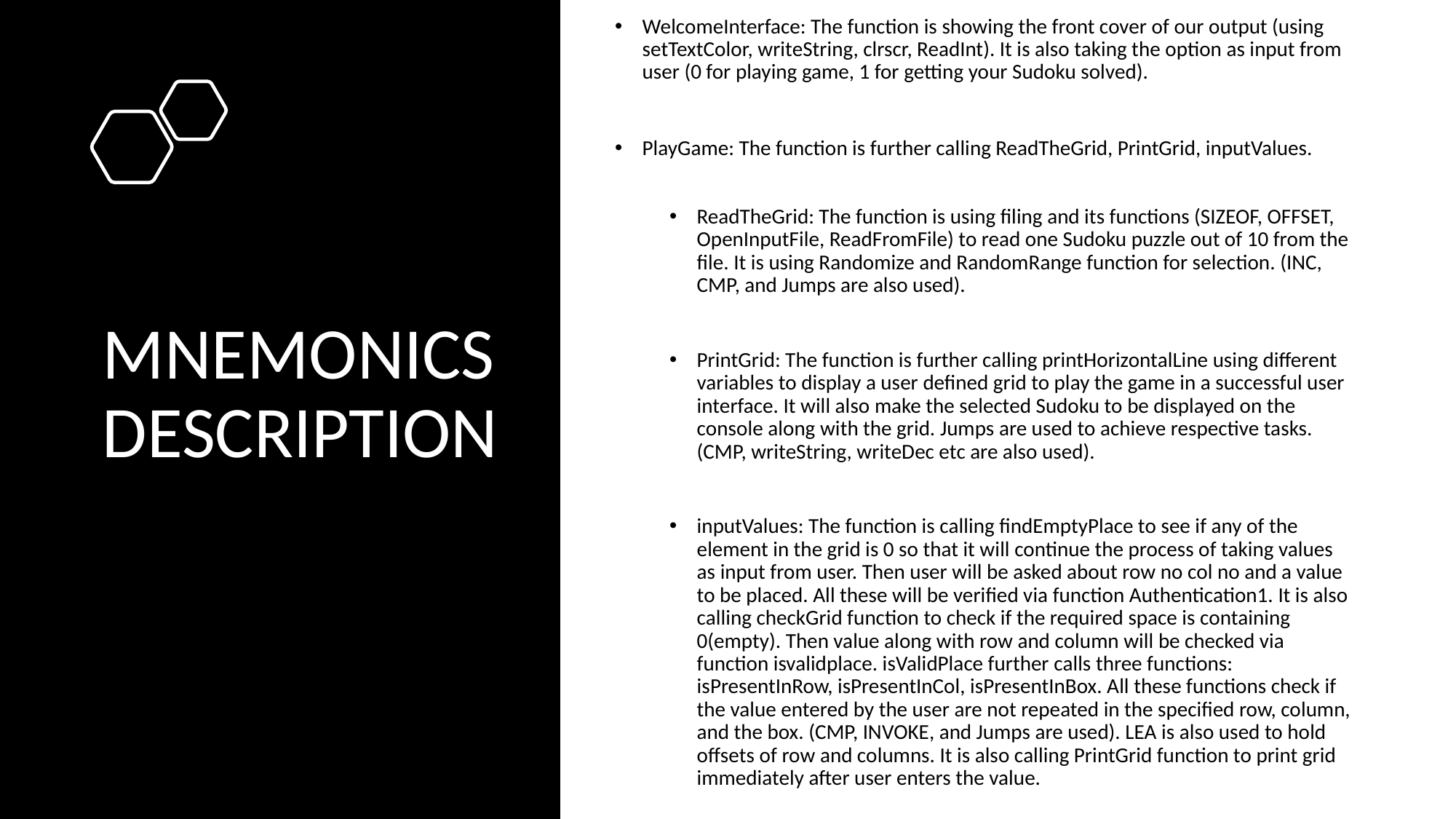

# MNEMONICS DESCRIPTION
WelcomeInterface: The function is showing the front cover of our output (using setTextColor, writeString, clrscr, ReadInt). It is also taking the option as input from user (0 for playing game, 1 for getting your Sudoku solved).

PlayGame: The function is further calling ReadTheGrid, PrintGrid, inputValues.

ReadTheGrid: The function is using filing and its functions (SIZEOF, OFFSET, OpenInputFile, ReadFromFile) to read one Sudoku puzzle out of 10 from the file. It is using Randomize and RandomRange function for selection. (INC, CMP, and Jumps are also used).

PrintGrid: The function is further calling printHorizontalLine using different variables to display a user defined grid to play the game in a successful user interface. It will also make the selected Sudoku to be displayed on the console along with the grid. Jumps are used to achieve respective tasks. (CMP, writeString, writeDec etc are also used).

inputValues: The function is calling findEmptyPlace to see if any of the element in the grid is 0 so that it will continue the process of taking values as input from user. Then user will be asked about row no col no and a value to be placed. All these will be verified via function Authentication1. It is also calling checkGrid function to check if the required space is containing 0(empty). Then value along with row and column will be checked via function isvalidplace. isValidPlace further calls three functions: isPresentInRow, isPresentInCol, isPresentInBox. All these functions check if the value entered by the user are not repeated in the specified row, column, and the box. (CMP, INVOKE, and Jumps are used). LEA is also used to hold offsets of row and columns. It is also calling PrintGrid function to print grid immediately after user enters the value.